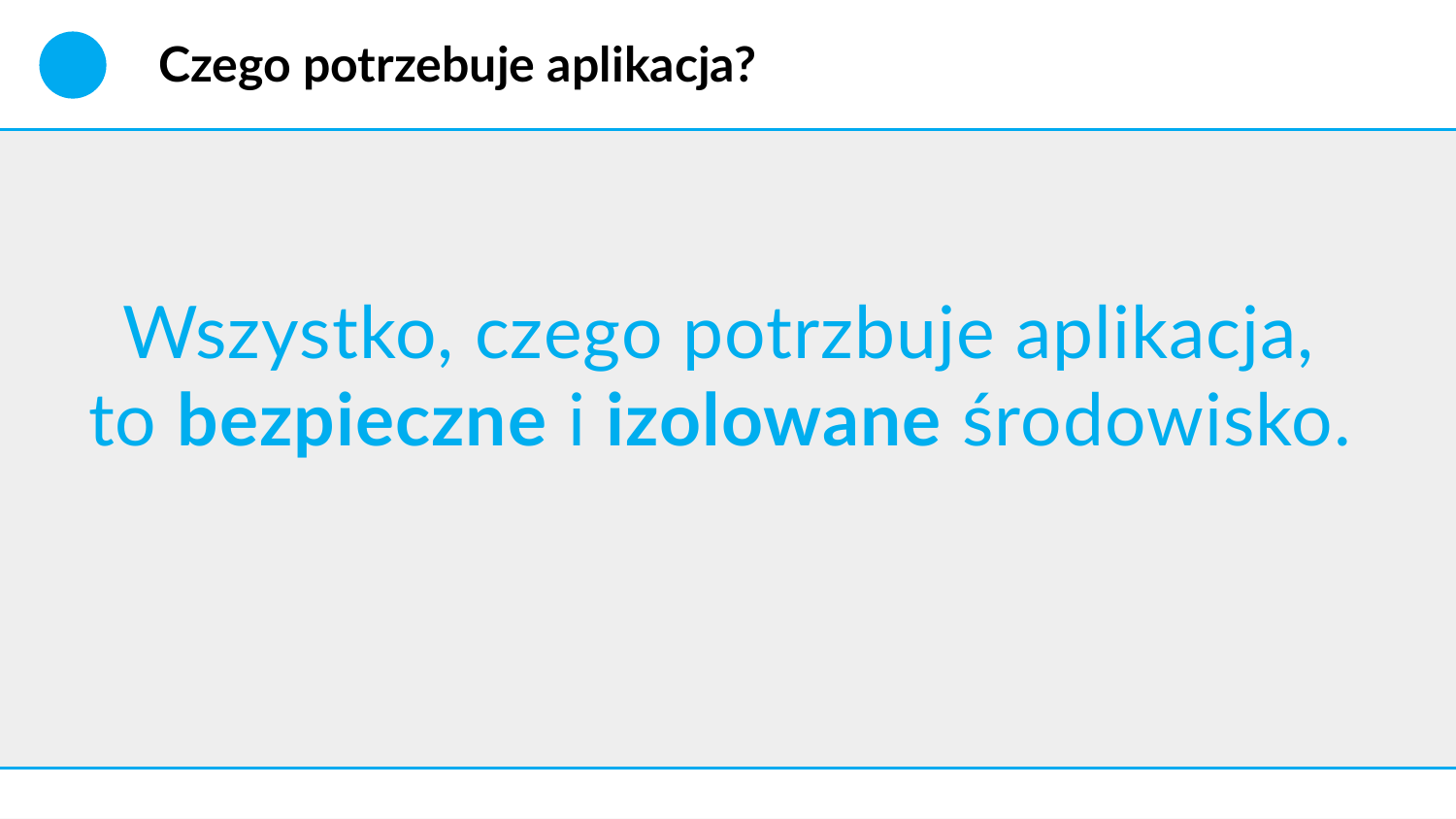

Czego potrzebuje aplikacja?
Wszystko, czego potrzbuje aplikacja, to bezpieczne i izolowane środowisko.